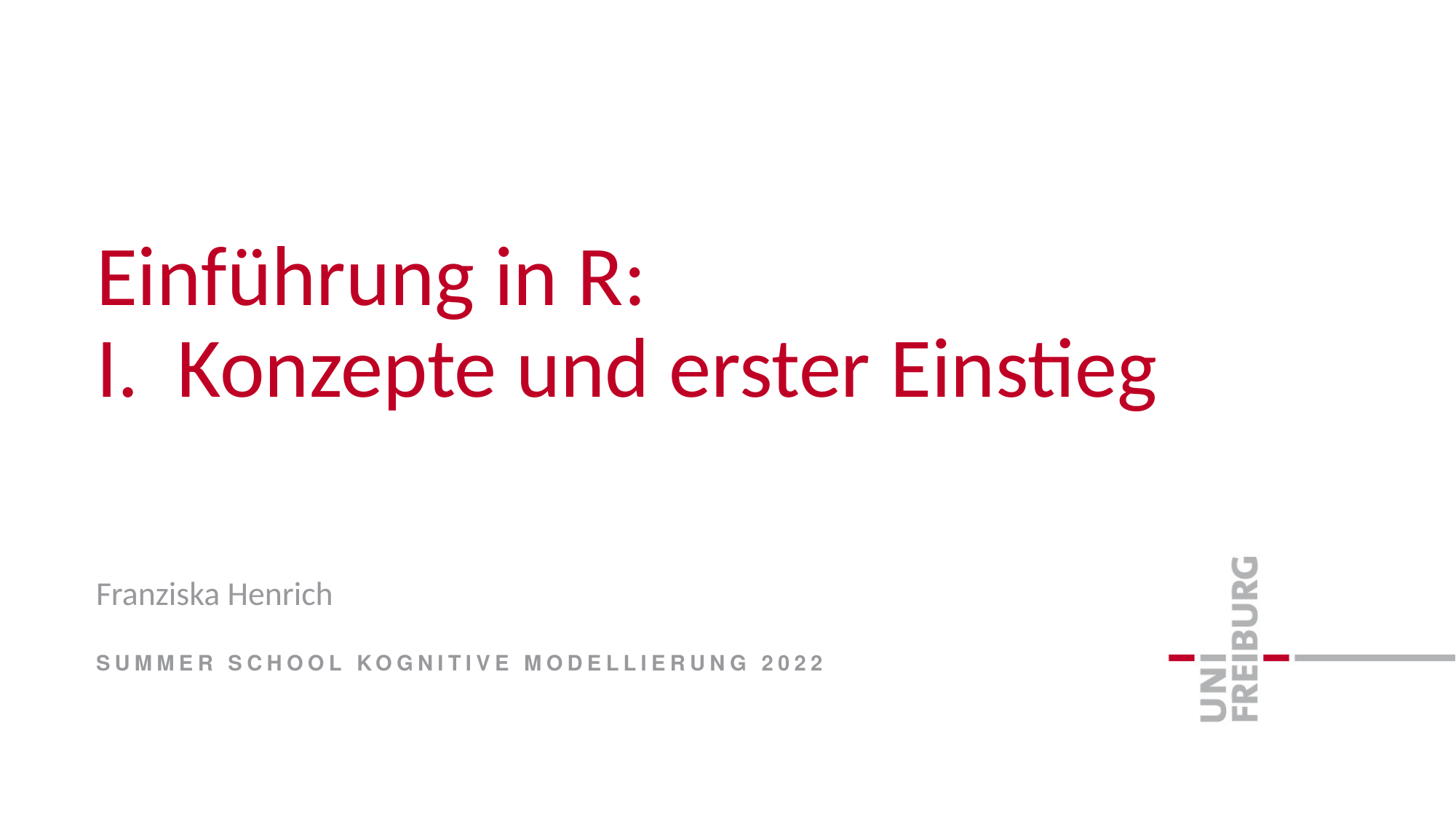

# Einführung in R: I.  Konzepte und erster Einstieg

Franziska Henrich
SUMMER SCHOOL KOGNITIVE MODELLIERUNG 2022